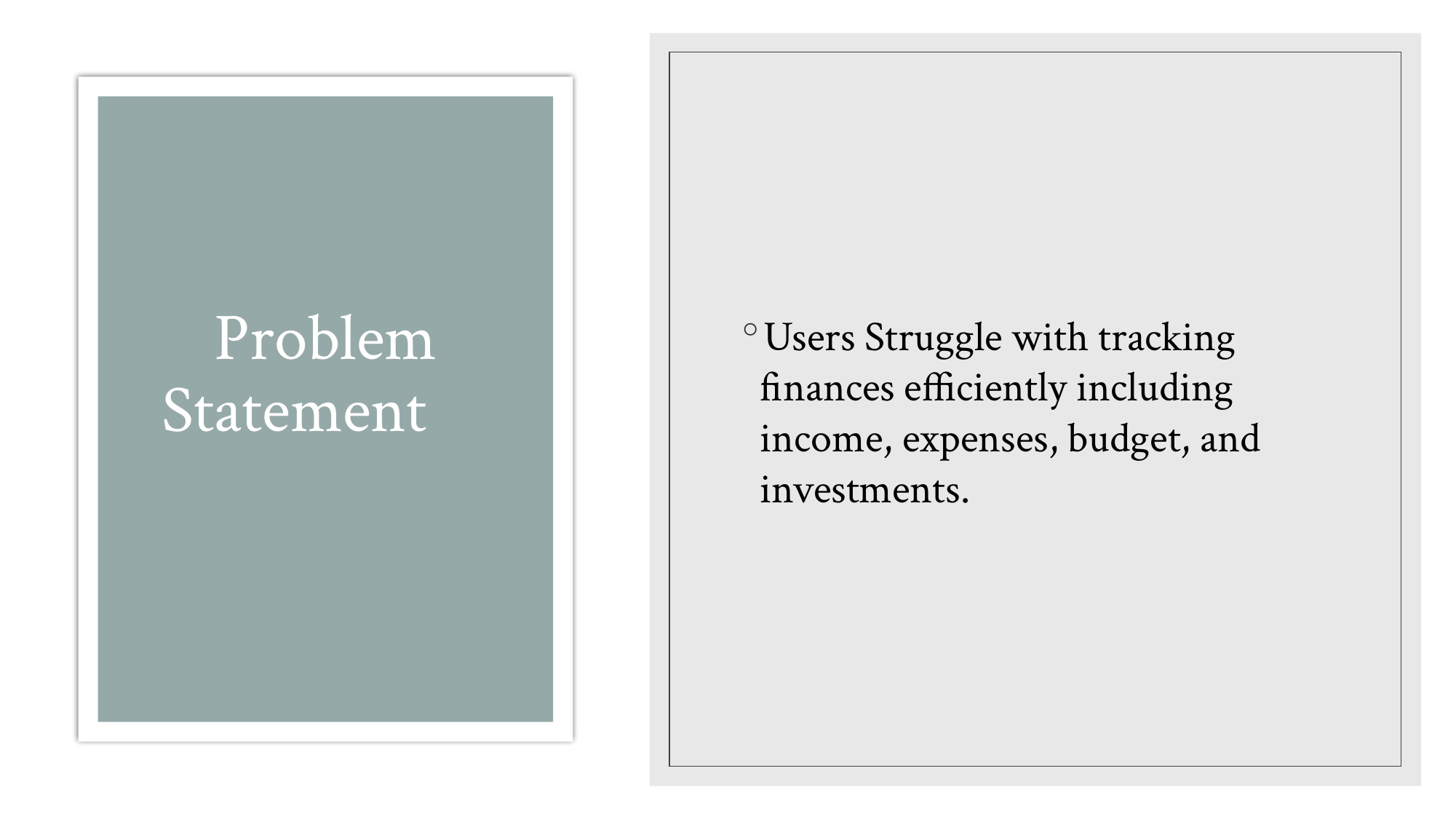

Users Struggle with tracking finances efficiently including income, expenses, budget, and investments.
# Problem Statement